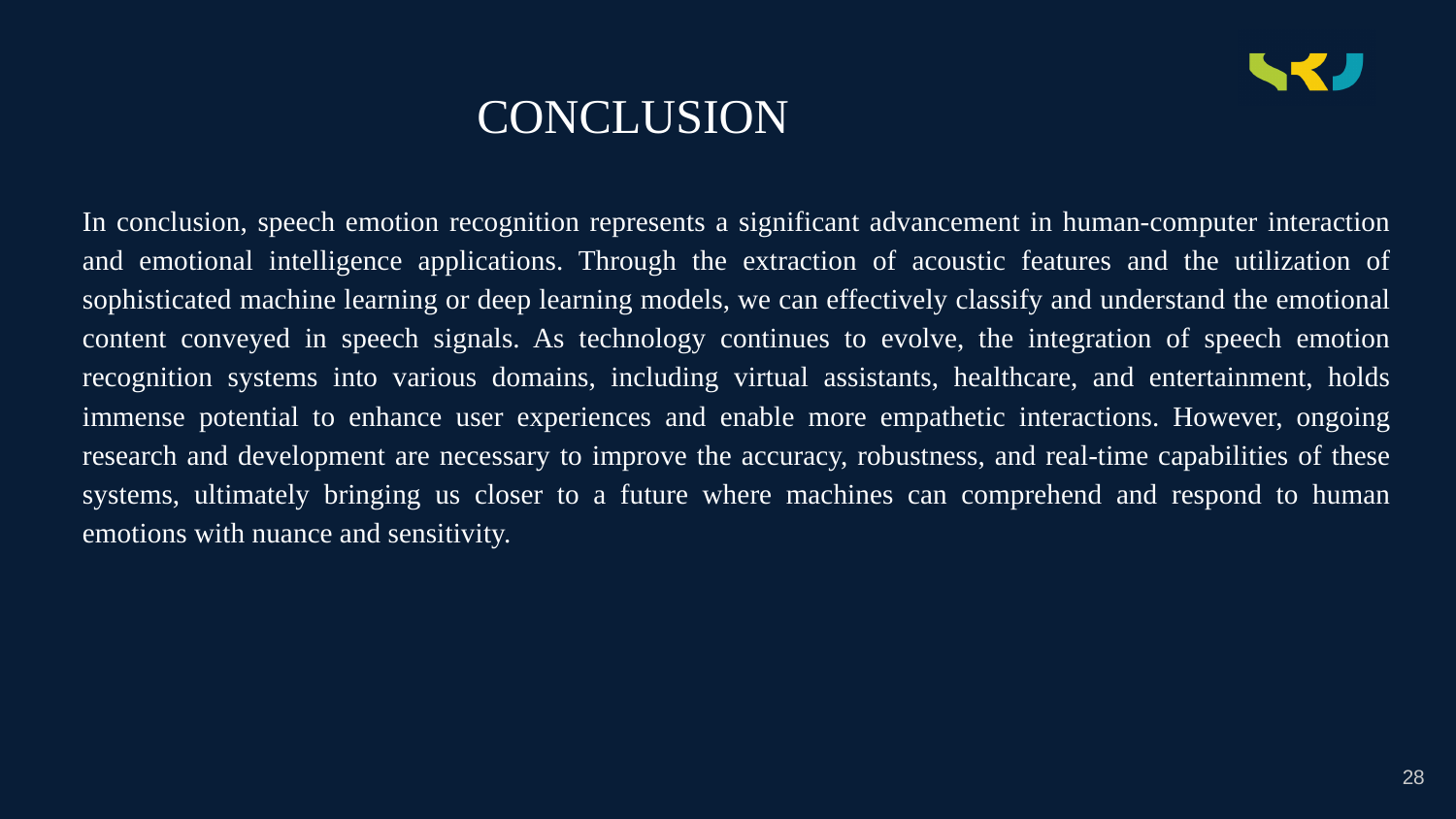

# CONCLUSION
In conclusion, speech emotion recognition represents a significant advancement in human-computer interaction and emotional intelligence applications. Through the extraction of acoustic features and the utilization of sophisticated machine learning or deep learning models, we can effectively classify and understand the emotional content conveyed in speech signals. As technology continues to evolve, the integration of speech emotion recognition systems into various domains, including virtual assistants, healthcare, and entertainment, holds immense potential to enhance user experiences and enable more empathetic interactions. However, ongoing research and development are necessary to improve the accuracy, robustness, and real-time capabilities of these systems, ultimately bringing us closer to a future where machines can comprehend and respond to human emotions with nuance and sensitivity.
28